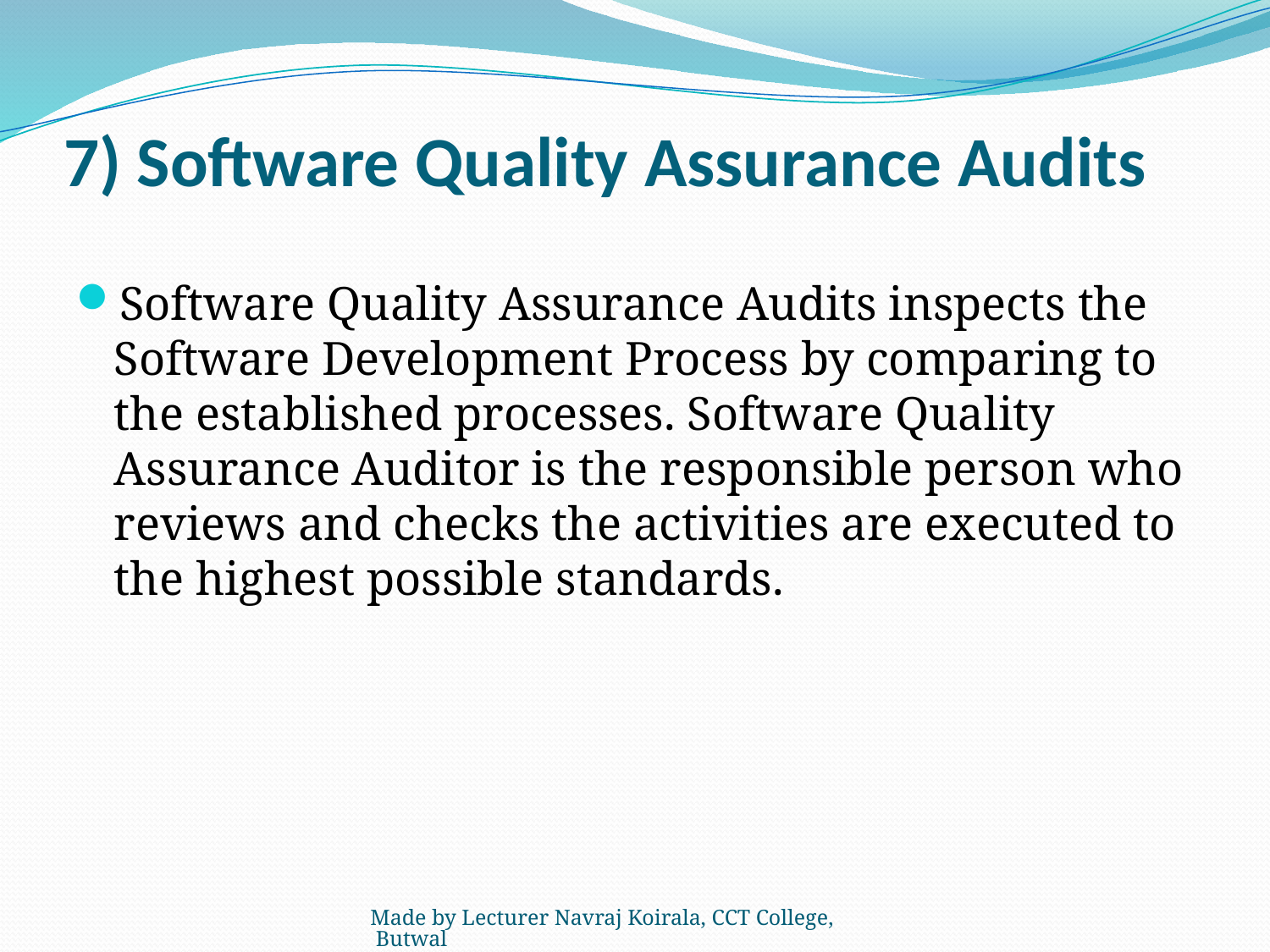

# 7) Software Quality Assurance Audits
Software Quality Assurance Audits inspects the Software Development Process by comparing to the established processes. Software Quality Assurance Auditor is the responsible person who reviews and checks the activities are executed to the highest possible standards.
Made by Lecturer Navraj Koirala, CCT College, Butwal